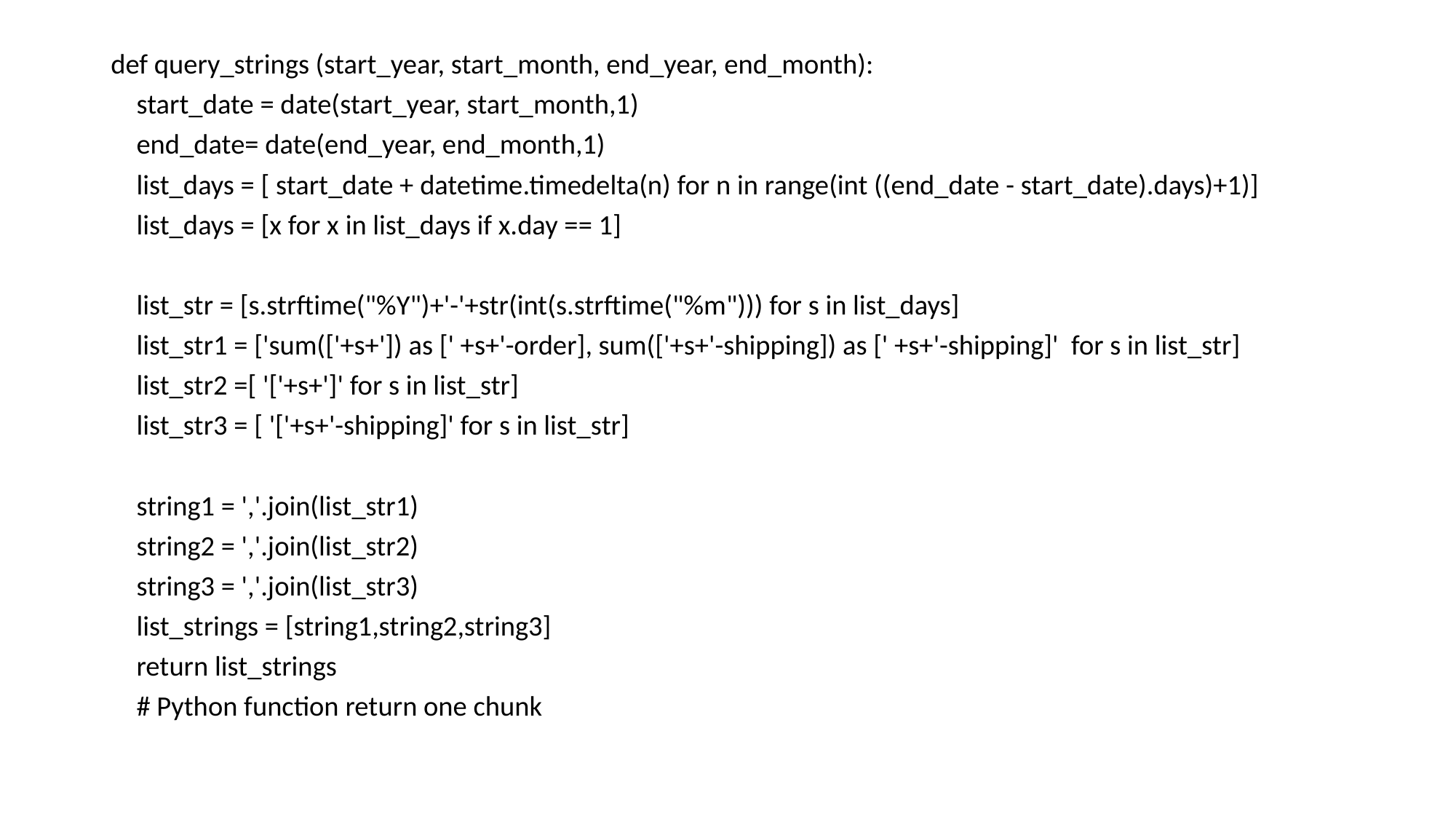

def query_strings (start_year, start_month, end_year, end_month):
    start_date = date(start_year, start_month,1)
    end_date= date(end_year, end_month,1)
    list_days = [ start_date + datetime.timedelta(n) for n in range(int ((end_date - start_date).days)+1)]
    list_days = [x for x in list_days if x.day == 1]

    list_str = [s.strftime("%Y")+'-'+str(int(s.strftime("%m"))) for s in list_days]
    list_str1 = ['sum(['+s+']) as [' +s+'-order], sum(['+s+'-shipping]) as [' +s+'-shipping]'  for s in list_str]
    list_str2 =[ '['+s+']' for s in list_str]
    list_str3 = [ '['+s+'-shipping]' for s in list_str]

    string1 = ','.join(list_str1)
    string2 = ','.join(list_str2)
    string3 = ','.join(list_str3)
    list_strings = [string1,string2,string3]
    return list_strings
    # Python function return one chunk